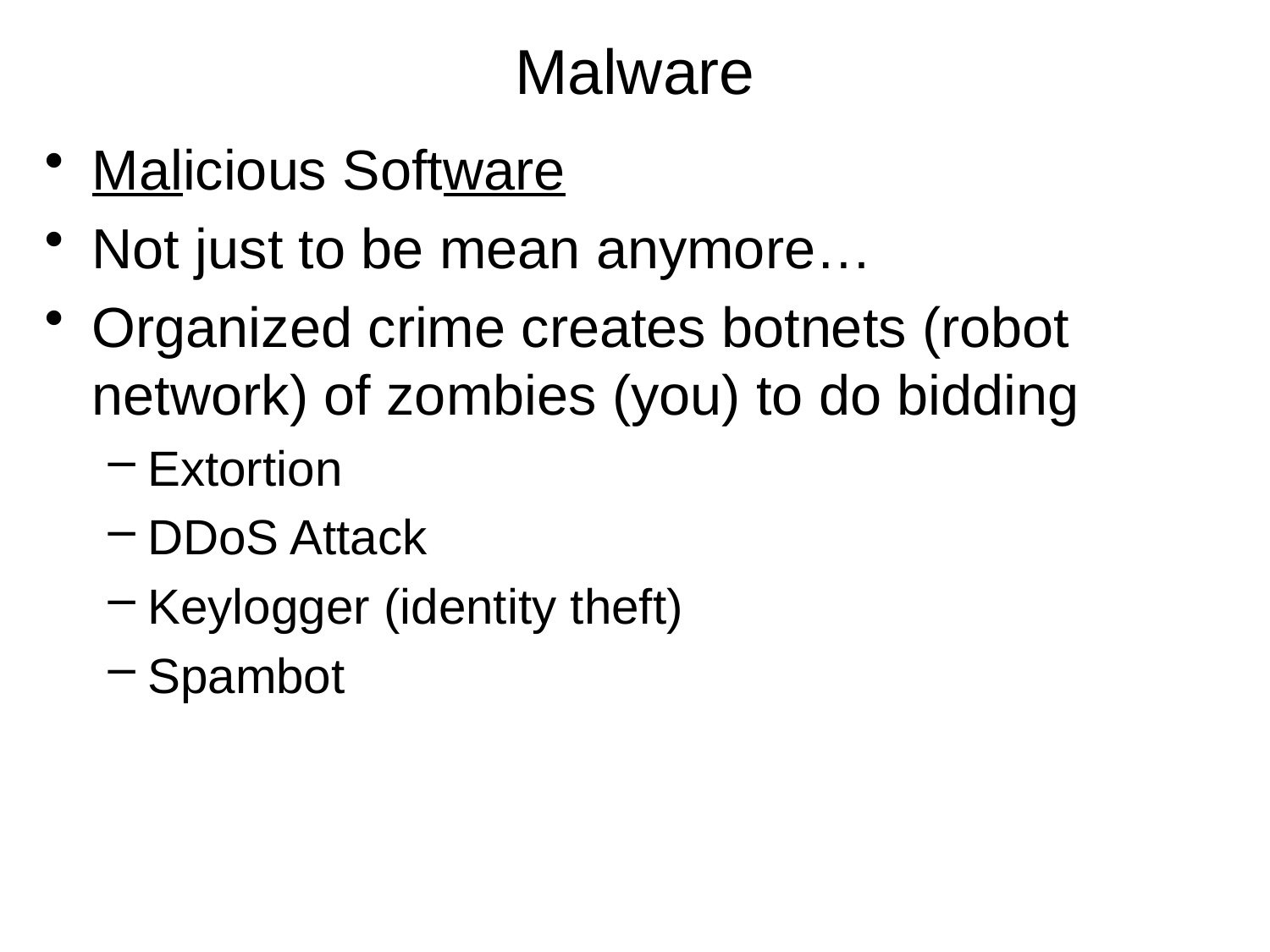

# Malware
Malicious Software
Not just to be mean anymore…
Organized crime creates botnets (robot network) of zombies (you) to do bidding
Extortion
DDoS Attack
Keylogger (identity theft)
Spambot